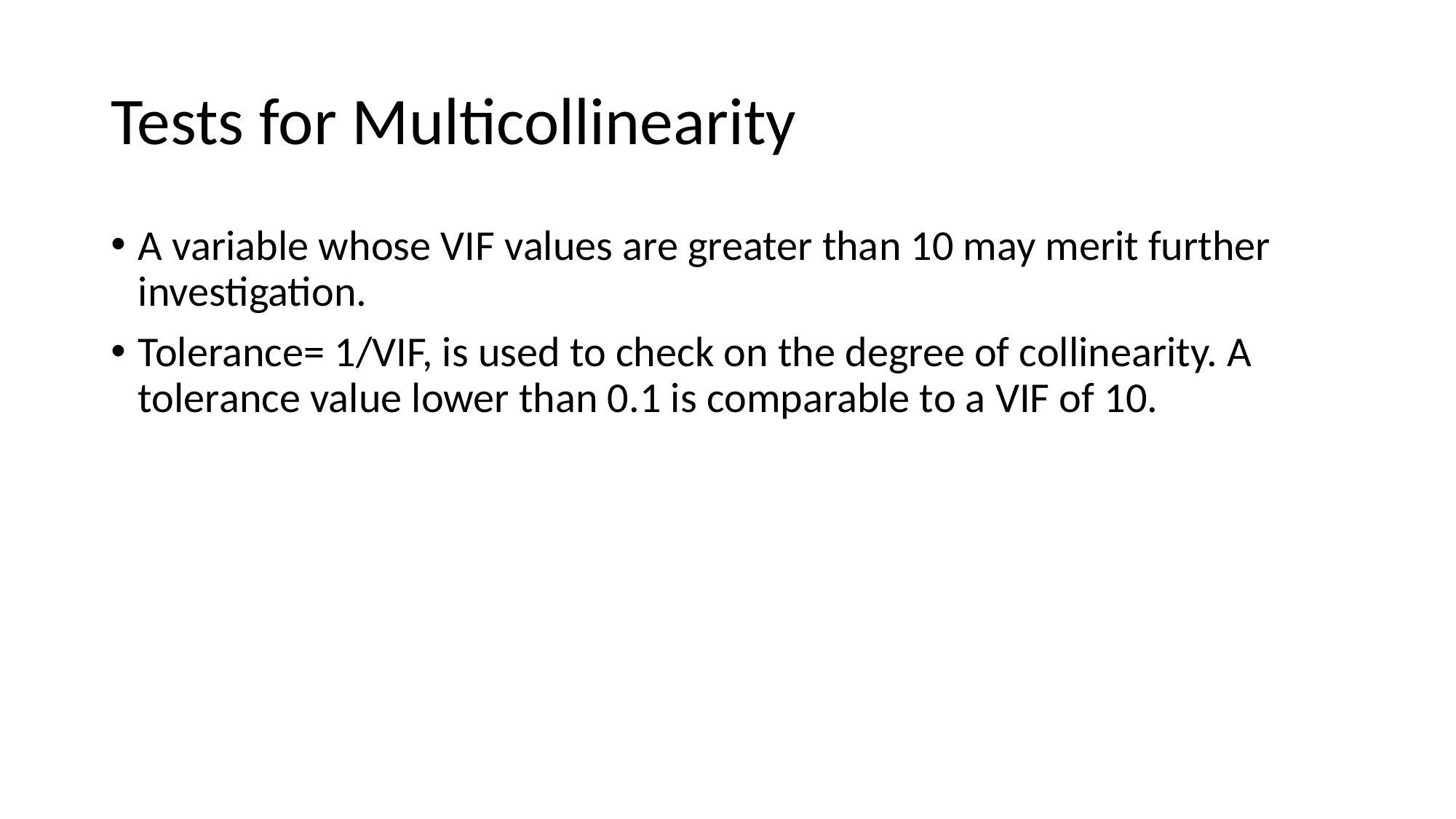

# Tests for Multicollinearity
A variable whose VIF values are greater than 10 may merit further investigation.
Tolerance= 1/VIF, is used to check on the degree of collinearity. A tolerance value lower than 0.1 is comparable to a VIF of 10.